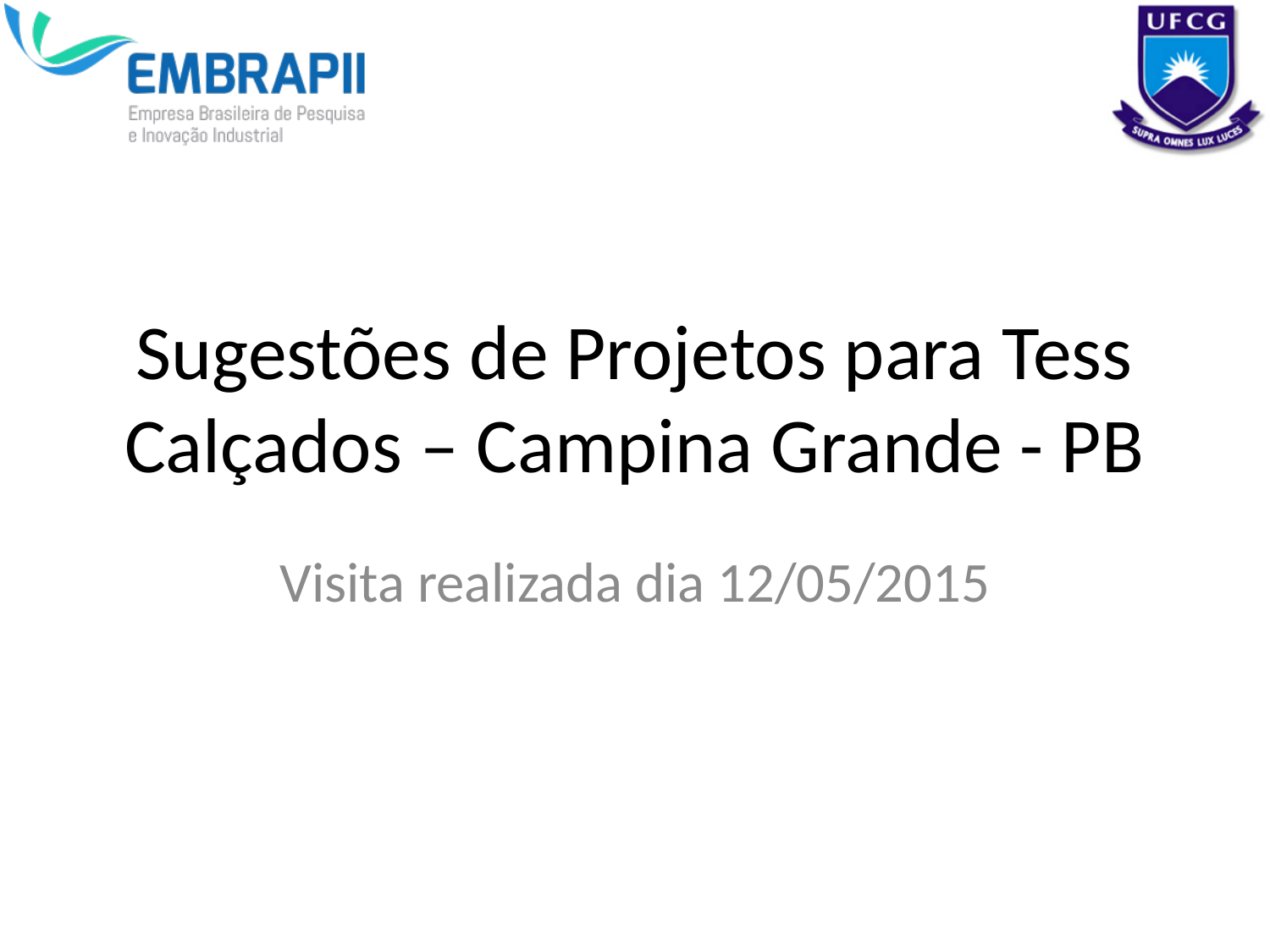

# Sugestões de Projetos para Tess Calçados – Campina Grande - PB
Visita realizada dia 12/05/2015